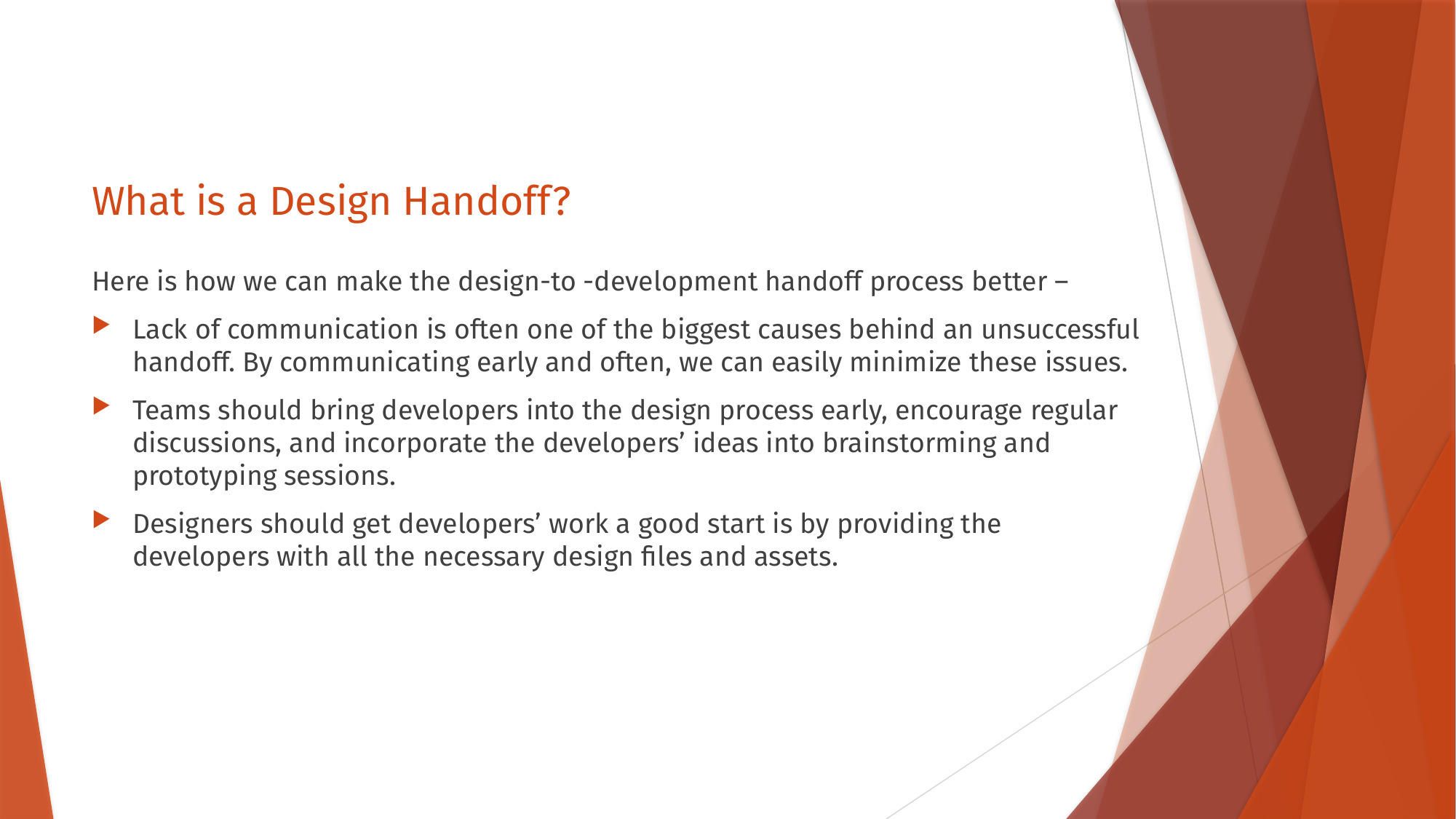

# What is a Design Handoff?
Here is how we can make the design-to -development handoff process better –
Lack of communication is often one of the biggest causes behind an unsuccessful handoff. By communicating early and often, we can easily minimize these issues.
Teams should bring developers into the design process early, encourage regular discussions, and incorporate the developers’ ideas into brainstorming and prototyping sessions.
Designers should get developers’ work a good start is by providing the developers with all the necessary design files and assets.